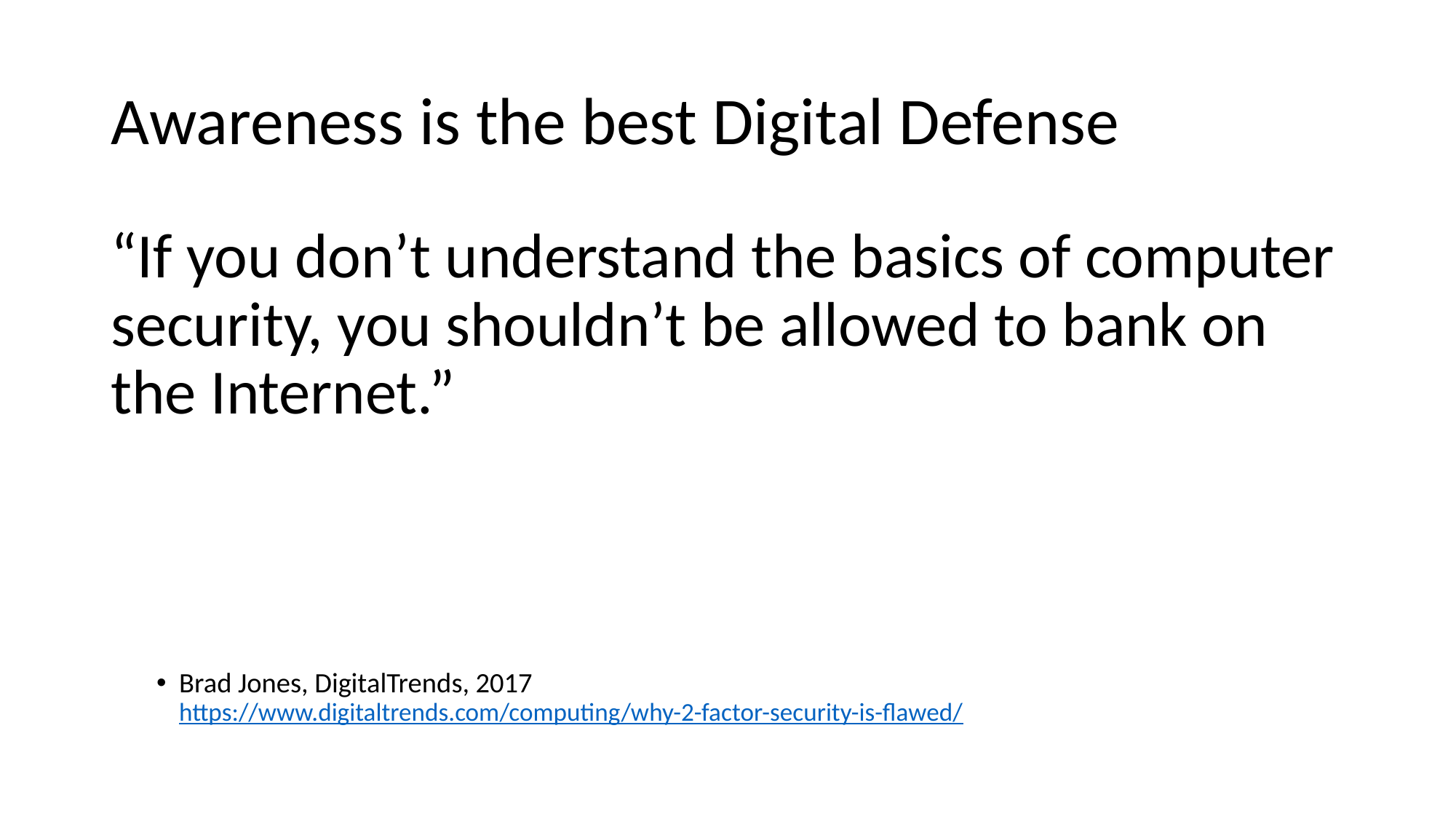

# Awareness is the best Digital Defense
“If you don’t understand the basics of computer security, you shouldn’t be allowed to bank on the Internet.”

Brad Jones, DigitalTrends, 2017
https://www.digitaltrends.com/computing/why-2-factor-security-is-flawed/